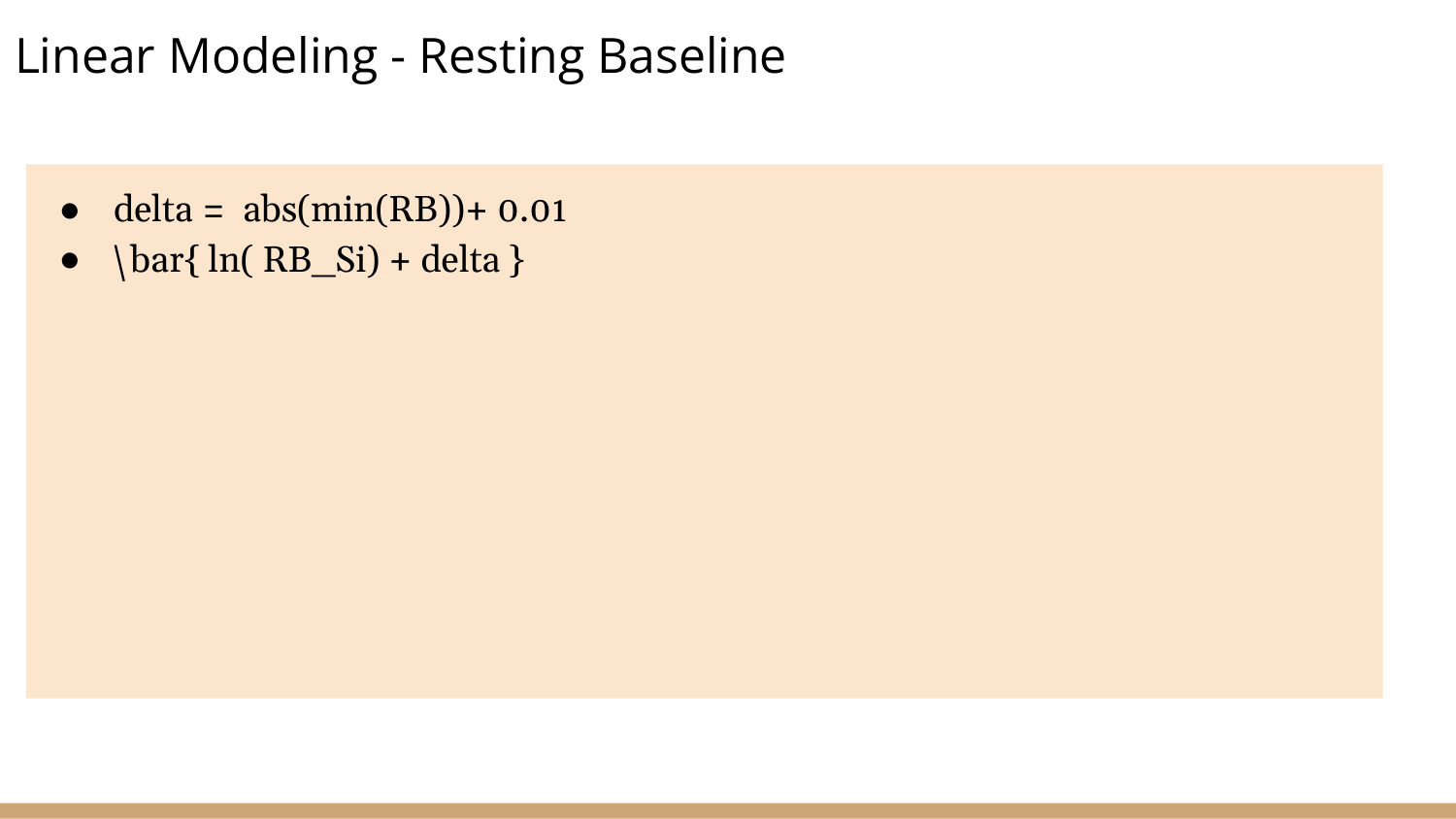

# Linear Modeling - Resting Baseline
delta =  abs(min(RB))+ 0.01
\bar{ ln( RB_Si) + delta }